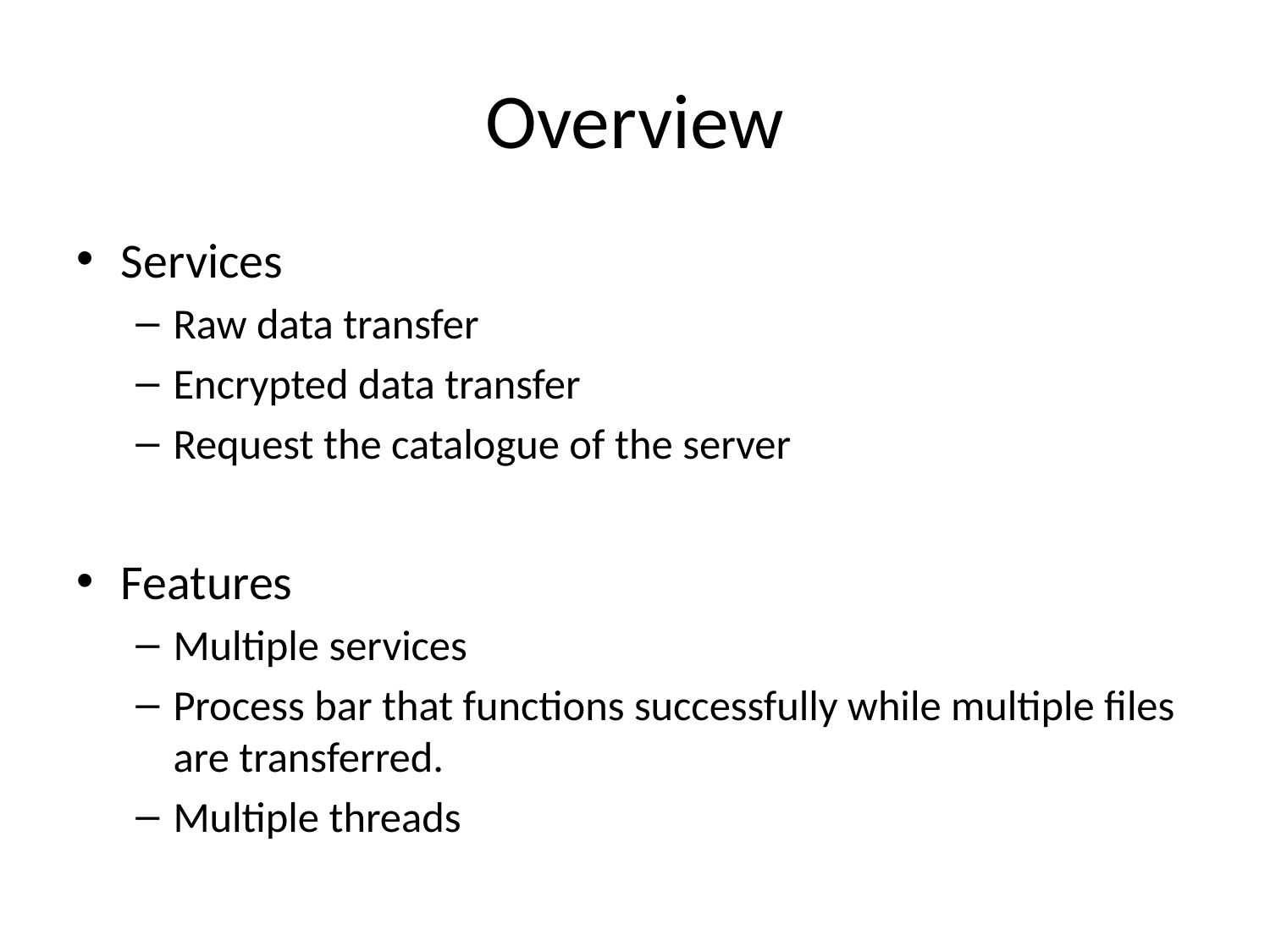

# Overview
Services
Raw data transfer
Encrypted data transfer
Request the catalogue of the server

Features
Multiple services
Process bar that functions successfully while multiple files are transferred.
Multiple threads